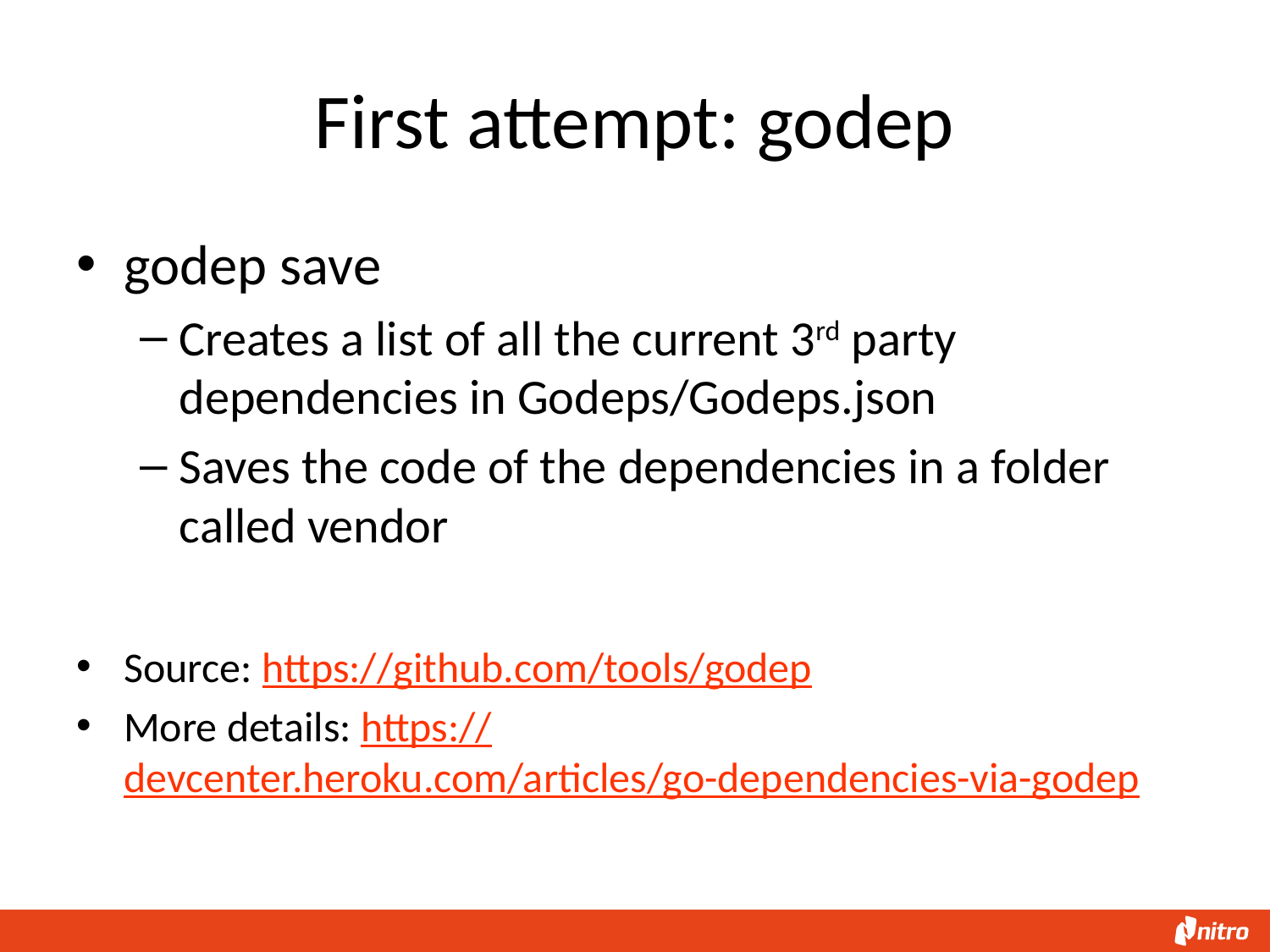

# First attempt: godep
godep save
Creates a list of all the current 3rd party dependencies in Godeps/Godeps.json
Saves the code of the dependencies in a folder called vendor

Source: https://github.com/tools/godep
More details: https://devcenter.heroku.com/articles/go-dependencies-via-godep